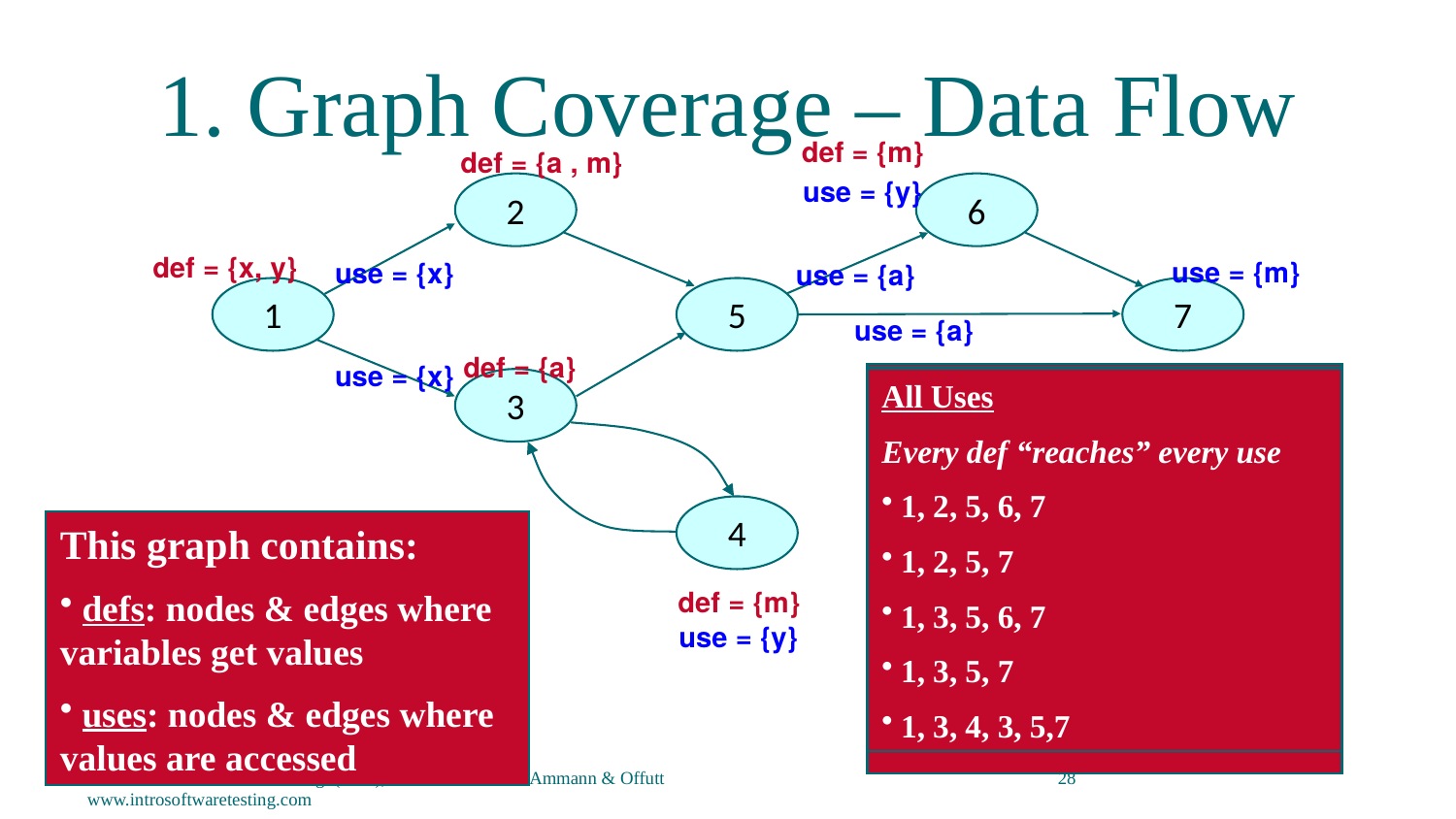

# 1. Graph Coverage – Data Flow
def = {m}
def = {a , m}
def = {x, y}
def = {a}
def = {m}
This graph contains:
 defs: nodes & edges where variables get values
 uses: nodes & edges where values are accessed
use = {y}
use = {m}
use = {x}
use = {a}
use = {a}
use = {x}
use = {y}
2
6

1
5
7

3

4
Defs & Uses Pairs
 (x, 1, (1,2)), (x, 1, (1,3))
 (y, 1, 4), (y, 1, 6)
 (a, 2, (5,6)), (a, 2, (5,7)), (a, 3, (5,6)), (a, 3, (5,7)),
 (m, 4, 7), (m, 6, 7)
All Defs
Every def used once
 1, 2, 5, 6, 7
 1, 3, 4, 3, 5, 7

All Uses
Every def “reaches” every use
 1, 2, 5, 6, 7
 1, 2, 5, 7
 1, 3, 5, 6, 7
 1, 3, 5, 7
 1, 3, 4, 3, 5,7
Introduction to Software Testing  (Ch 1), www.introsoftwaretesting.com
© Ammann & Offutt
28